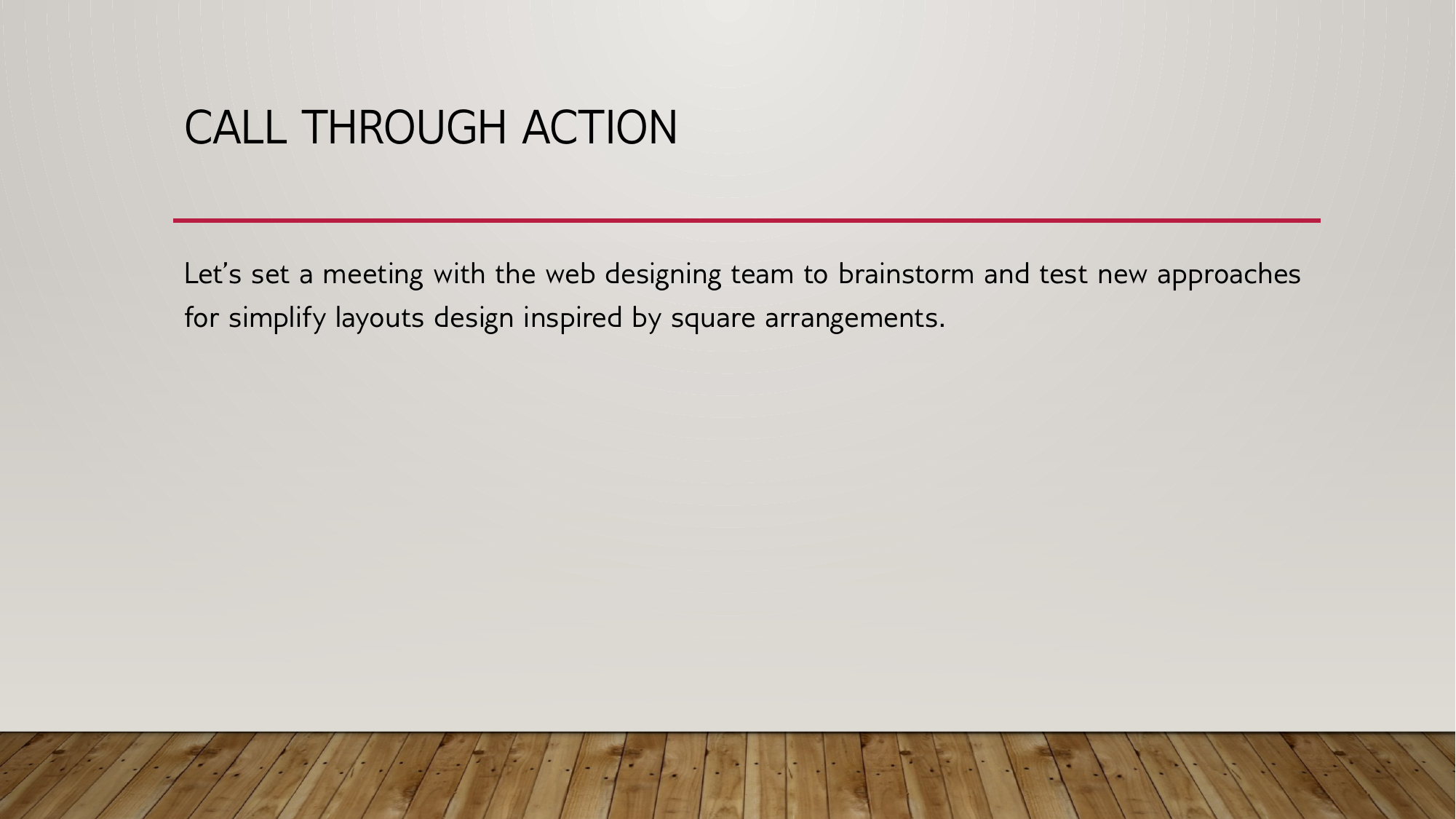

# Call Through Action
Let’s set a meeting with the web designing team to brainstorm and test new approaches for simplify layouts design inspired by square arrangements.